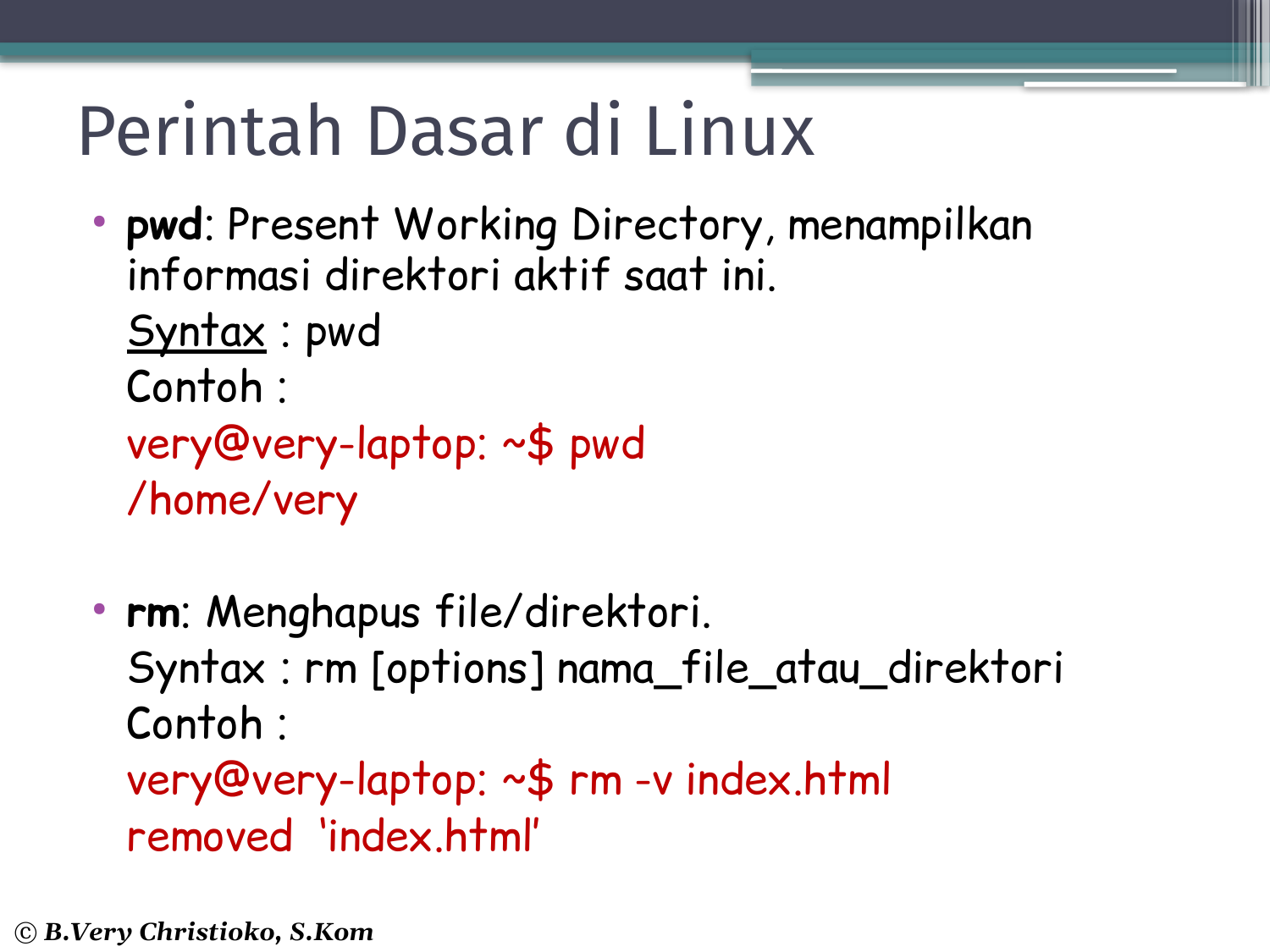

# Perintah Dasar di Linux
pwd: Present Working Directory, menampilkan informasi direktori aktif saat ini.
	Syntax : pwd
	Contoh :
	very@very-laptop: ~$ pwd
	/home/very

rm: Menghapus file/direktori.
	Syntax : rm [options] nama_file_atau_direktori
	Contoh :
	very@very-laptop: ~$ rm -v index.html
	removed  ‘index.html’

© B.Very Christioko, S.Kom